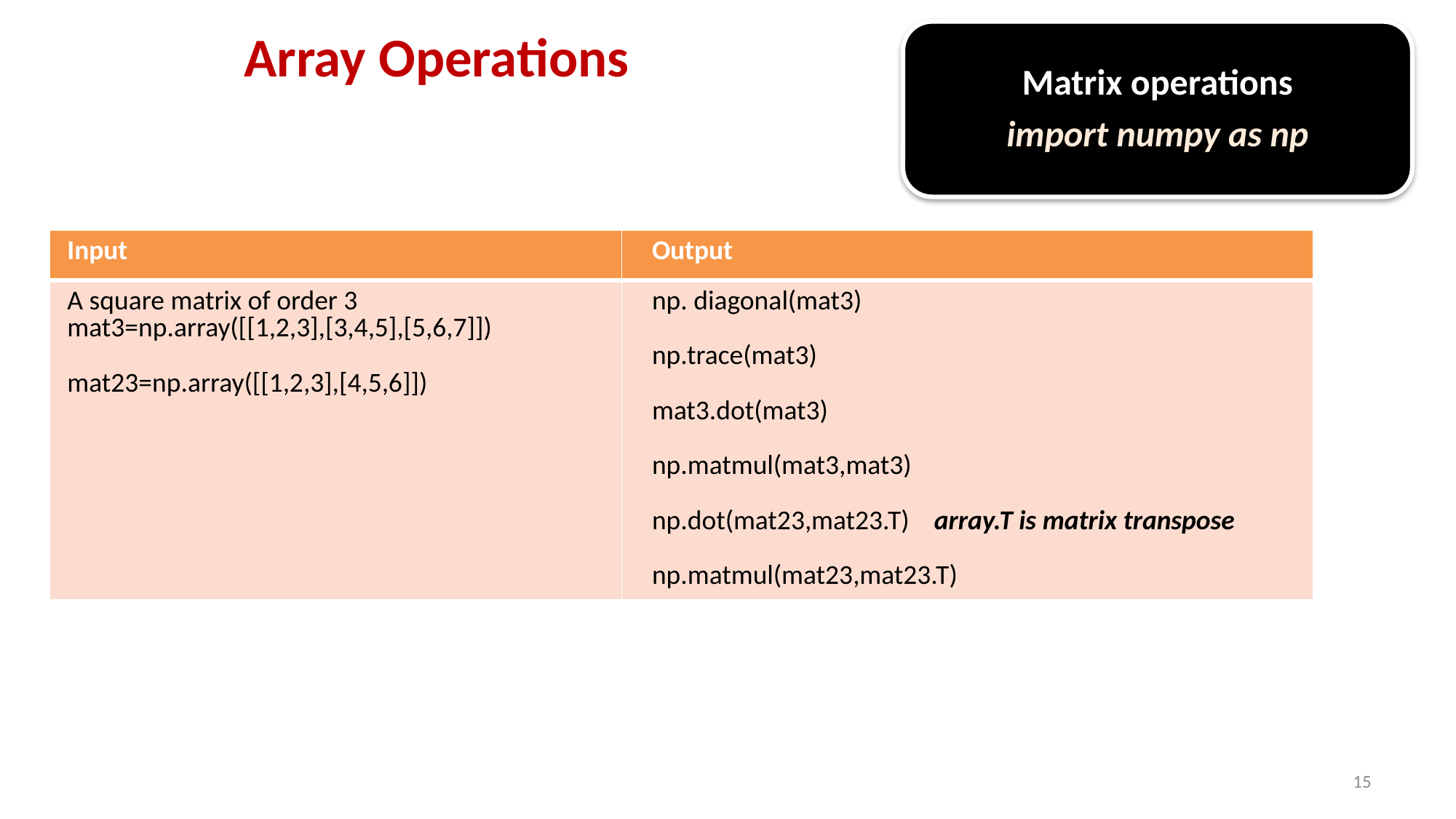

# Array Operations

Matrix operations
import numpy as np
| Input | Output |
| --- | --- |
| A square matrix of order 3 mat3=np.array([[1,2,3],[3,4,5],[5,6,7]]) mat23=np.array([[1,2,3],[4,5,6]]) | np. diagonal(mat3) np.trace(mat3) mat3.dot(mat3) np.matmul(mat3,mat3) np.dot(mat23,mat23.T) array.T is matrix transpose np.matmul(mat23,mat23.T) |
15